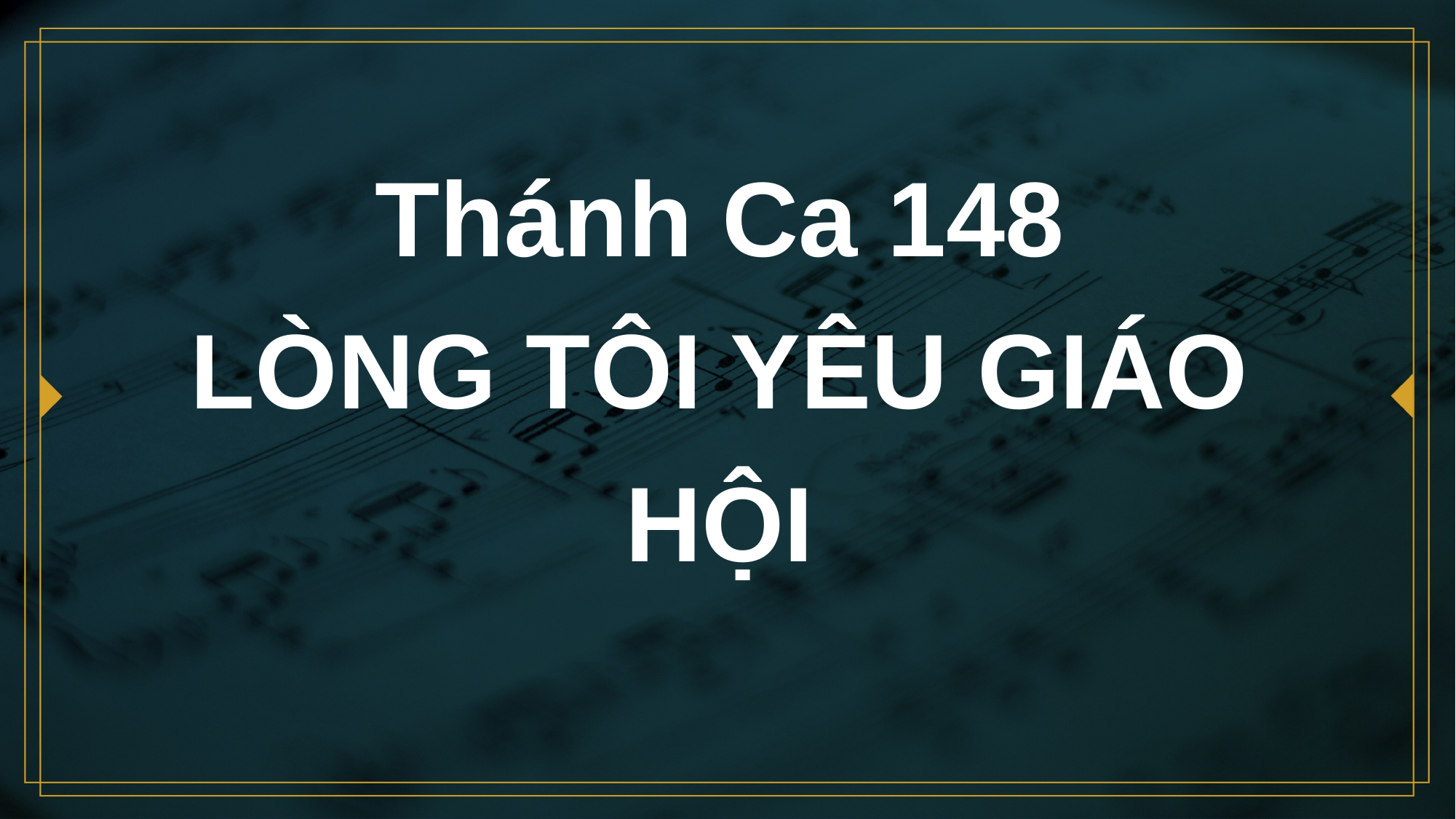

# Thánh Ca 148 LÒNG TÔI YÊU GIÁO HỘI